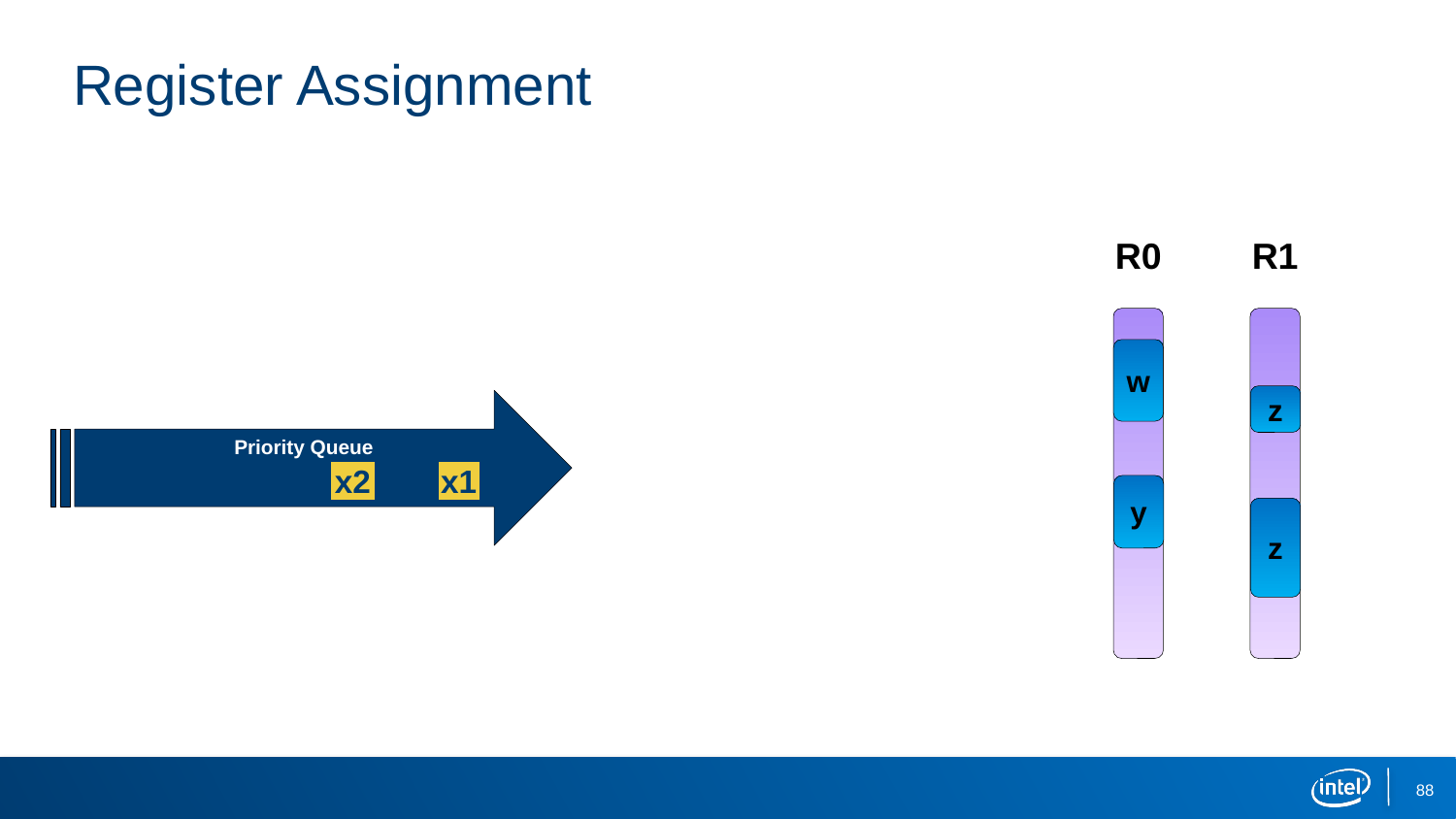

# Register Assignment

R0
R1

w
z
Priority Queue
x2
x1
y
z
88